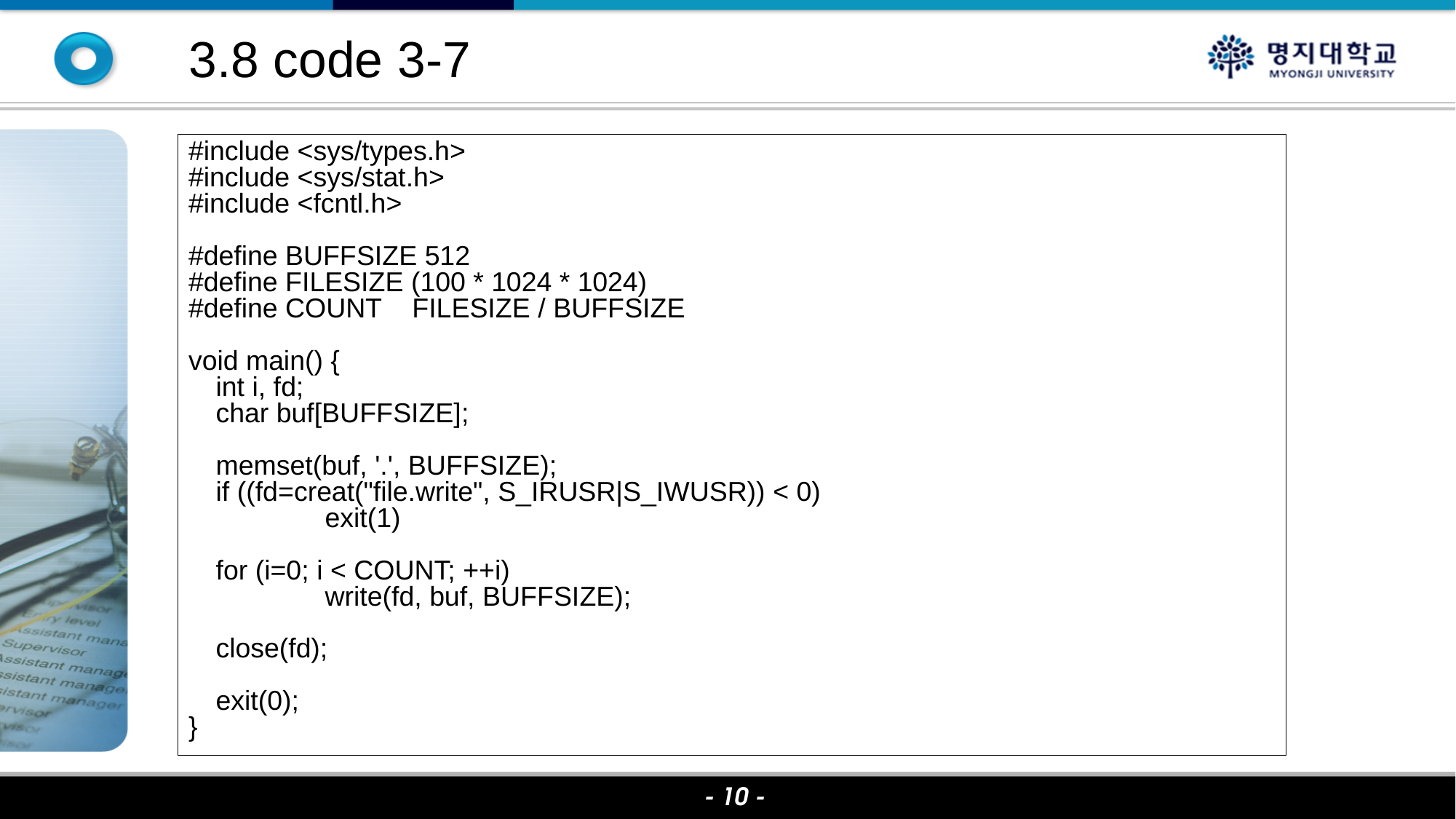

3.8 code 3-7
#include <sys/types.h>
#include <sys/stat.h>
#include <fcntl.h>

#define BUFFSIZE 512
#define FILESIZE (100 * 1024 * 1024)
#define COUNT    FILESIZE / BUFFSIZE

void main() {
	int i, fd;
	char buf[BUFFSIZE];

	memset(buf, '.', BUFFSIZE);
	if ((fd=creat("file.write", S_IRUSR|S_IWUSR)) < 0)
		exit(1)

	for (i=0; i < COUNT; ++i)
		write(fd, buf, BUFFSIZE);

	close(fd);

	exit(0);
}
- 10 -